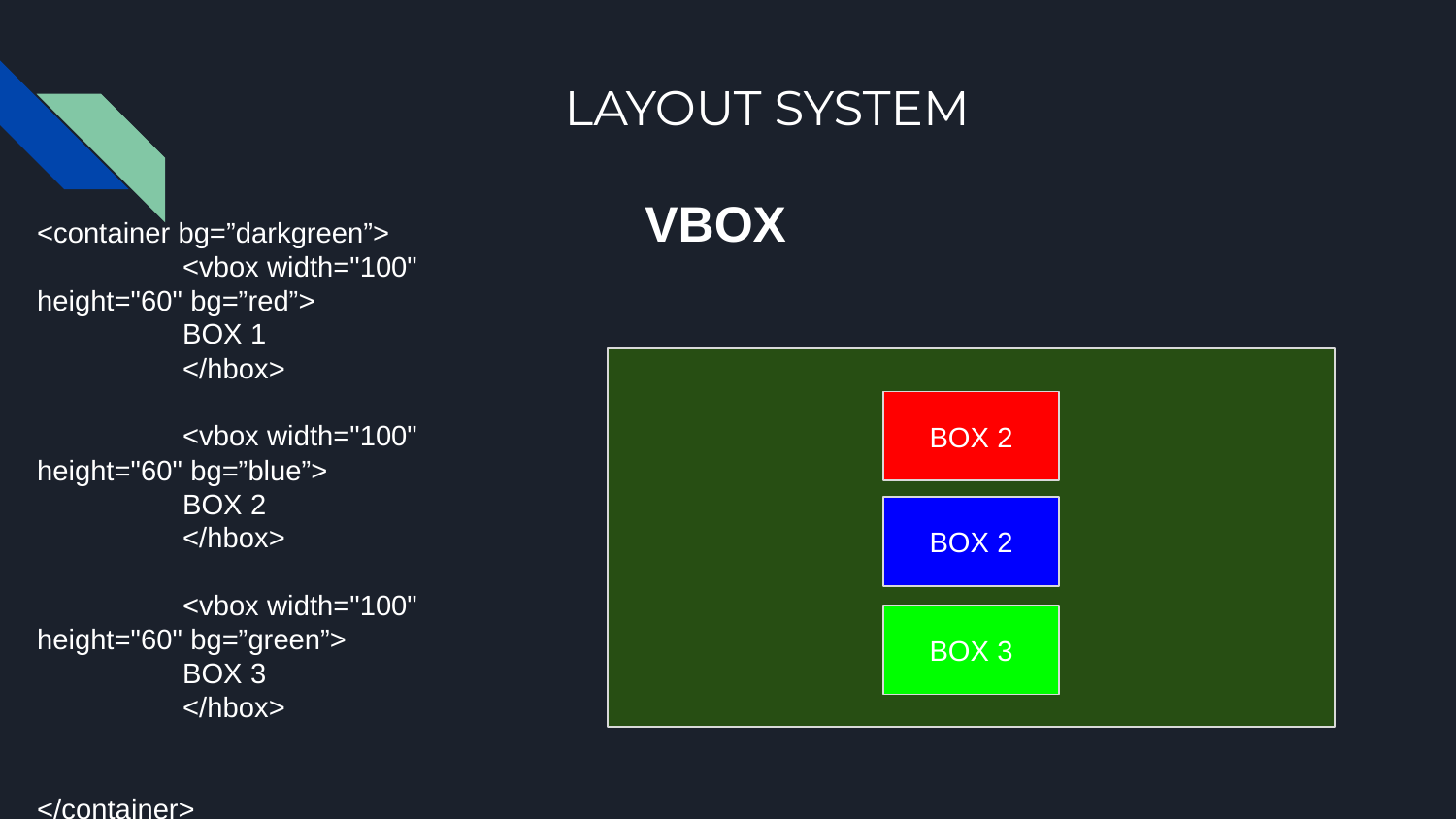

# LAYOUT SYSTEM
VBOX

<container bg=”darkgreen”>
	<vbox width="100" height="60" bg=”red”>
	BOX 1
	</hbox>

	<vbox width="100" height="60" bg=”blue”>
	BOX 2
	</hbox>

	<vbox width="100" height="60" bg=”green”>
	BOX 3
	</hbox>

</container>

BOX 2
BOX 2
BOX 3